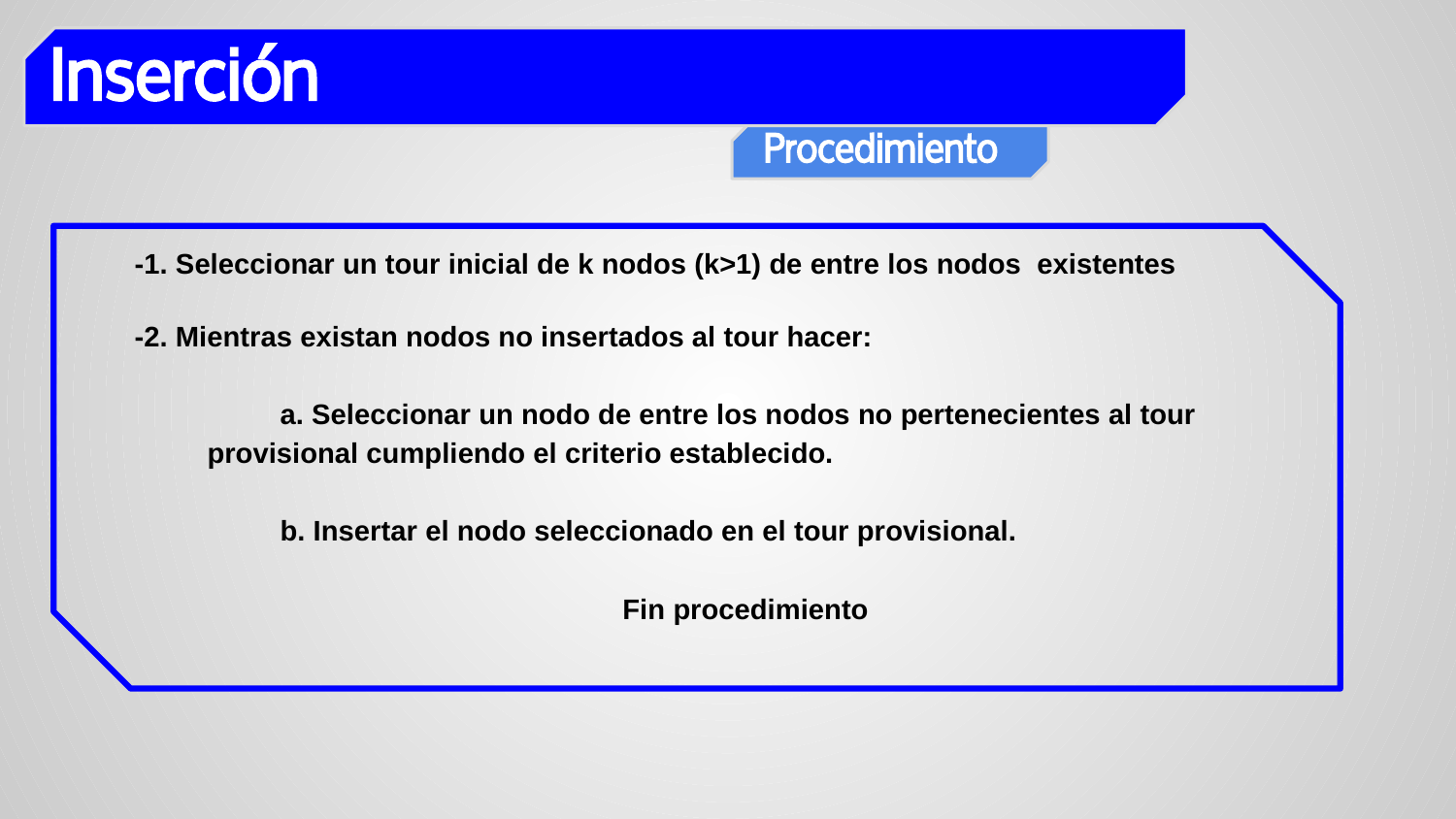

-1. Seleccionar un tour inicial de k nodos (k>1) de entre los nodos  existentes

-2. Mientras existan nodos no insertados al tour hacer:

a. Seleccionar un nodo de entre los nodos no pertenecientes al tour provisional cumpliendo el criterio establecido.

b. Insertar el nodo seleccionado en el tour provisional.

Fin procedimiento